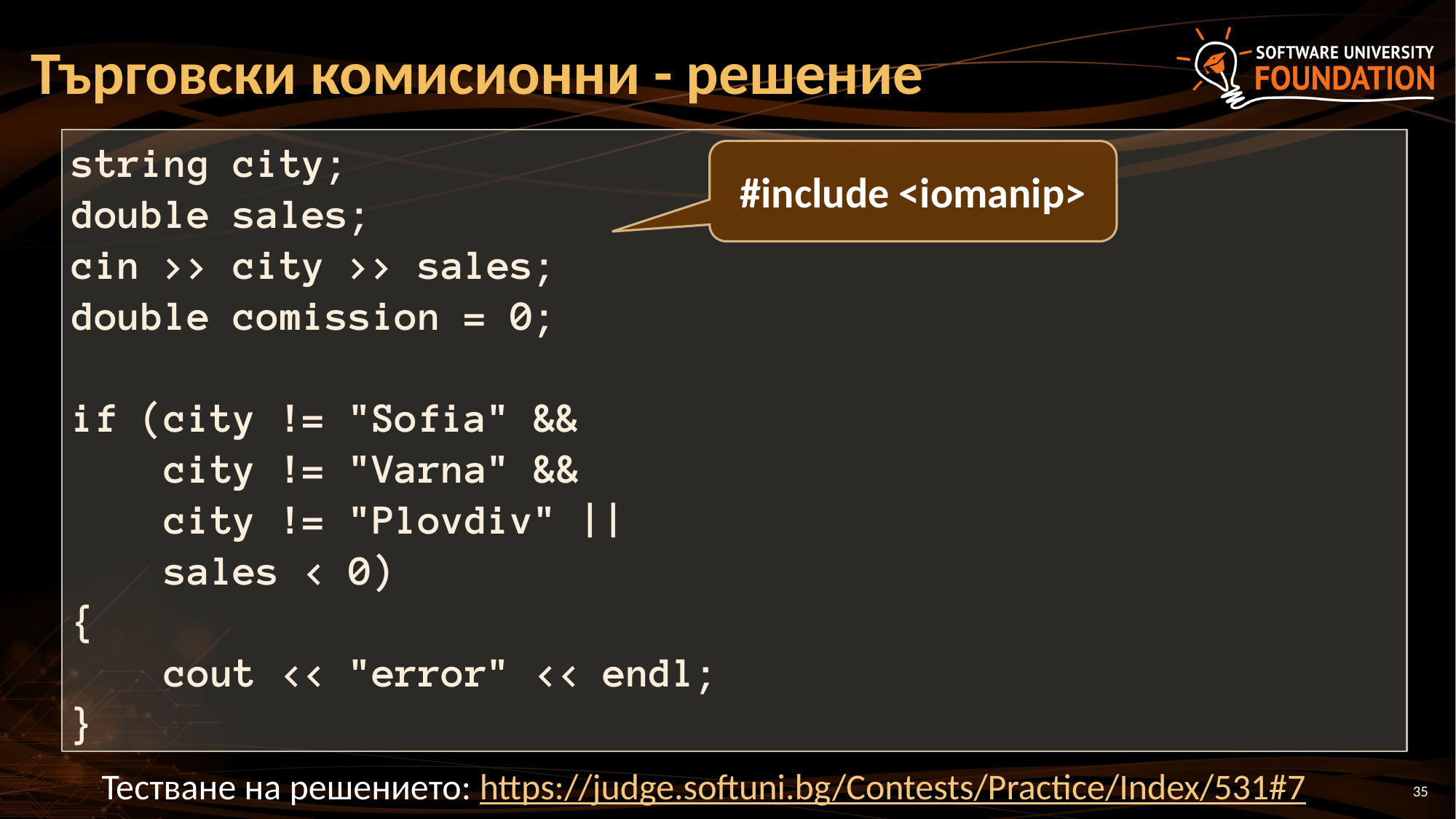

# Търговски комисионни - решение
string city;
double sales;
cin >> city >> sales;
double comission = 0;

if (city != "Sofia" &&
    city != "Varna" &&
    city != "Plovdiv" ||
    sales < 0)
{
    cout << "error" << endl;
}
#include <iomanip>
Тестване на решението: https://judge.softuni.bg/Contests/Practice/Index/531#7
35